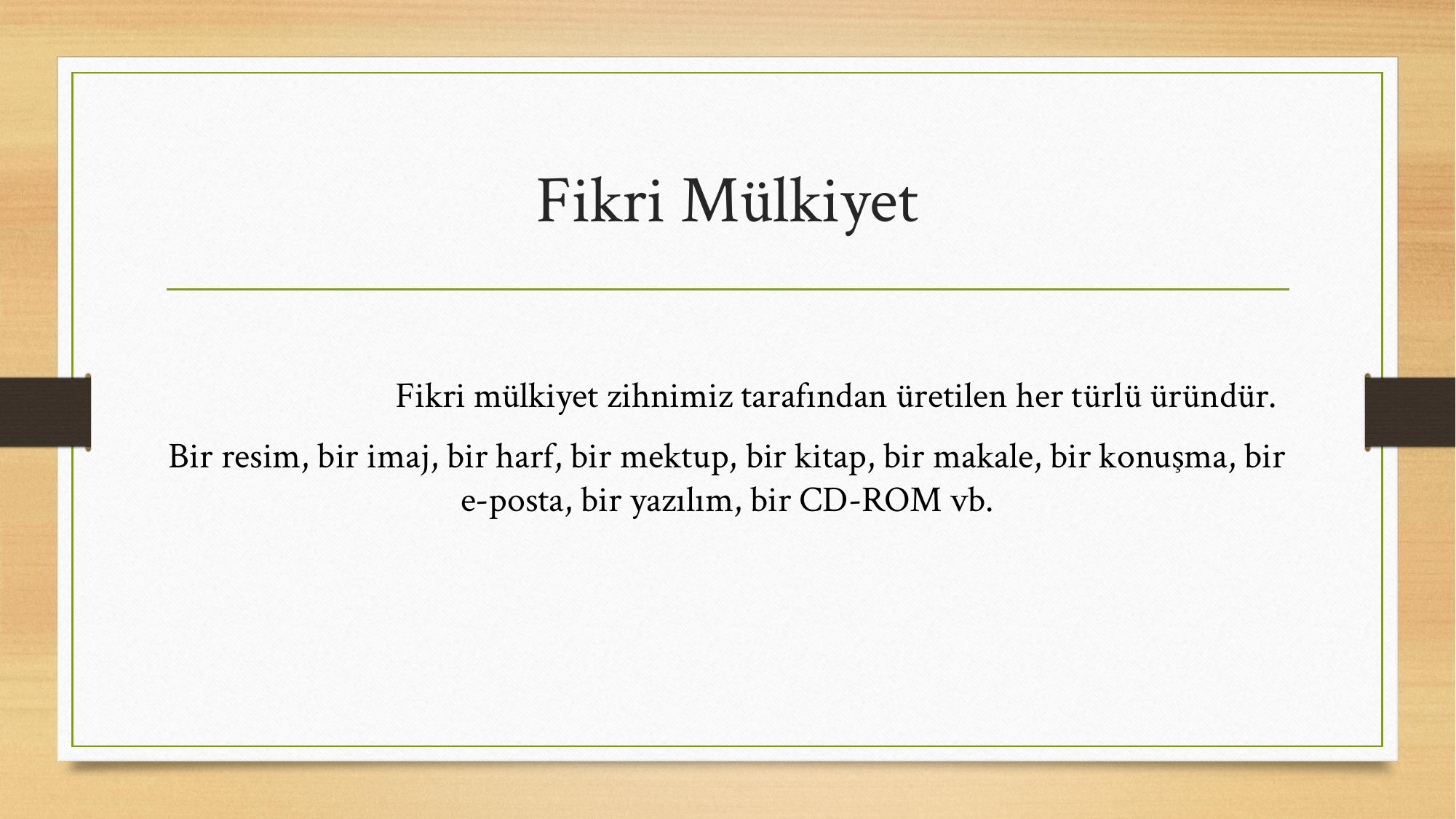

# Fikri Mülkiyet

		Fikri mülkiyet zihnimiz tarafından üretilen her türlü üründür.
Bir resim, bir imaj, bir harf, bir mektup, bir kitap, bir makale, bir konuşma, bir e-posta, bir yazılım, bir CD-ROM vb.